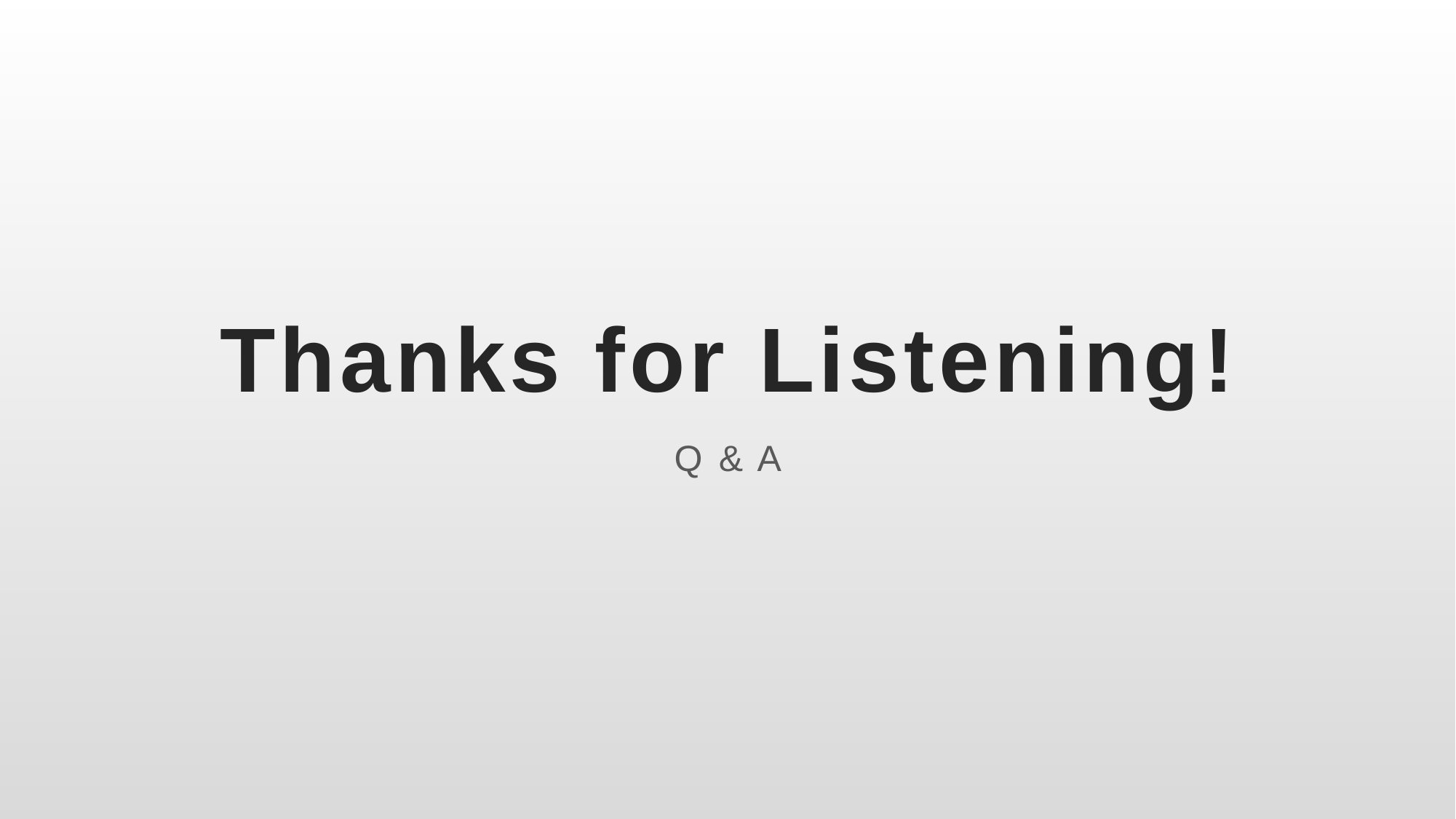

# Thanks for Listening!
Q & A